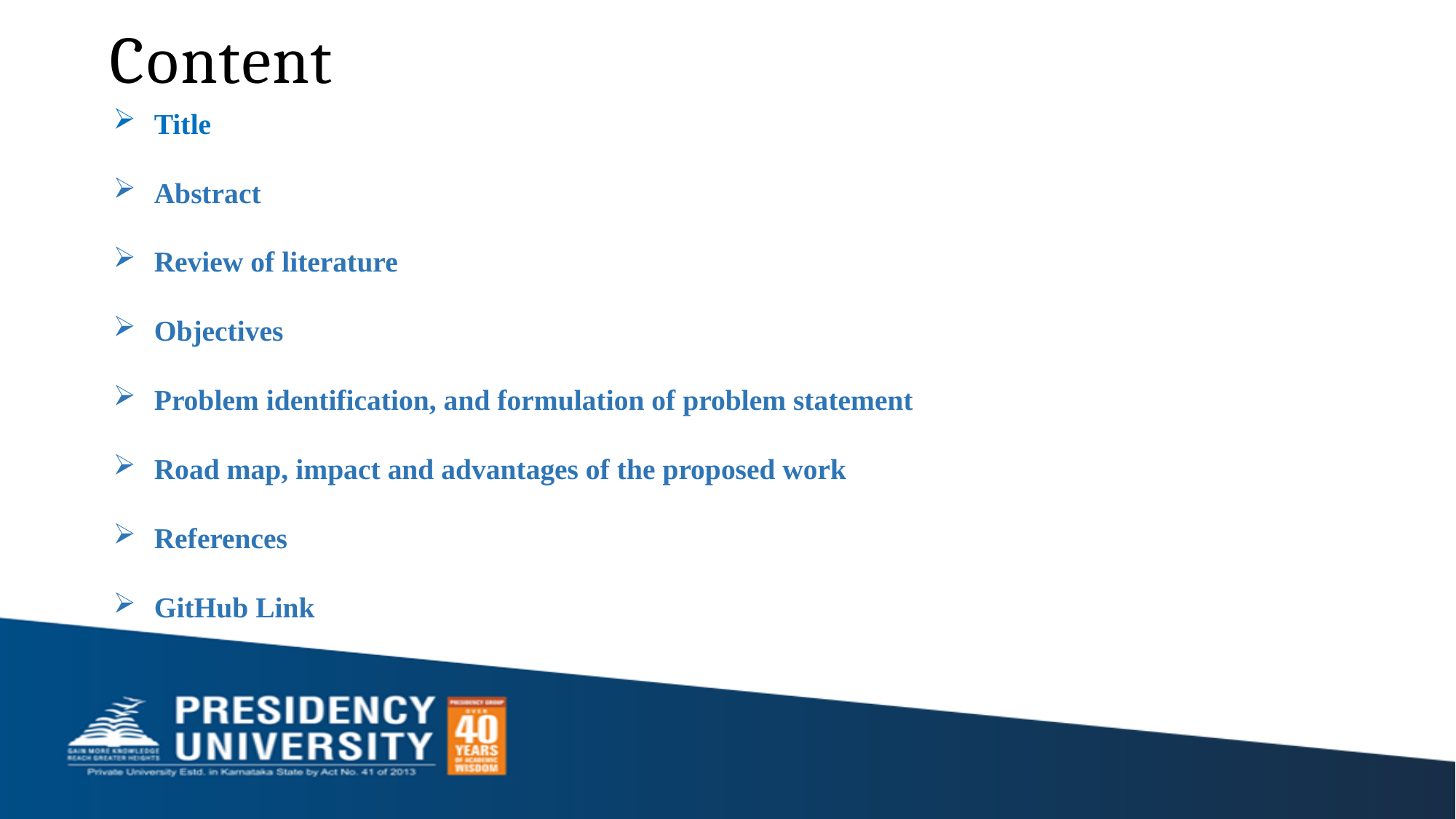

# Content
Title
Abstract
Review of literature
Objectives
Problem identification, and formulation of problem statement
Road map, impact and advantages of the proposed work
References
GitHub Link